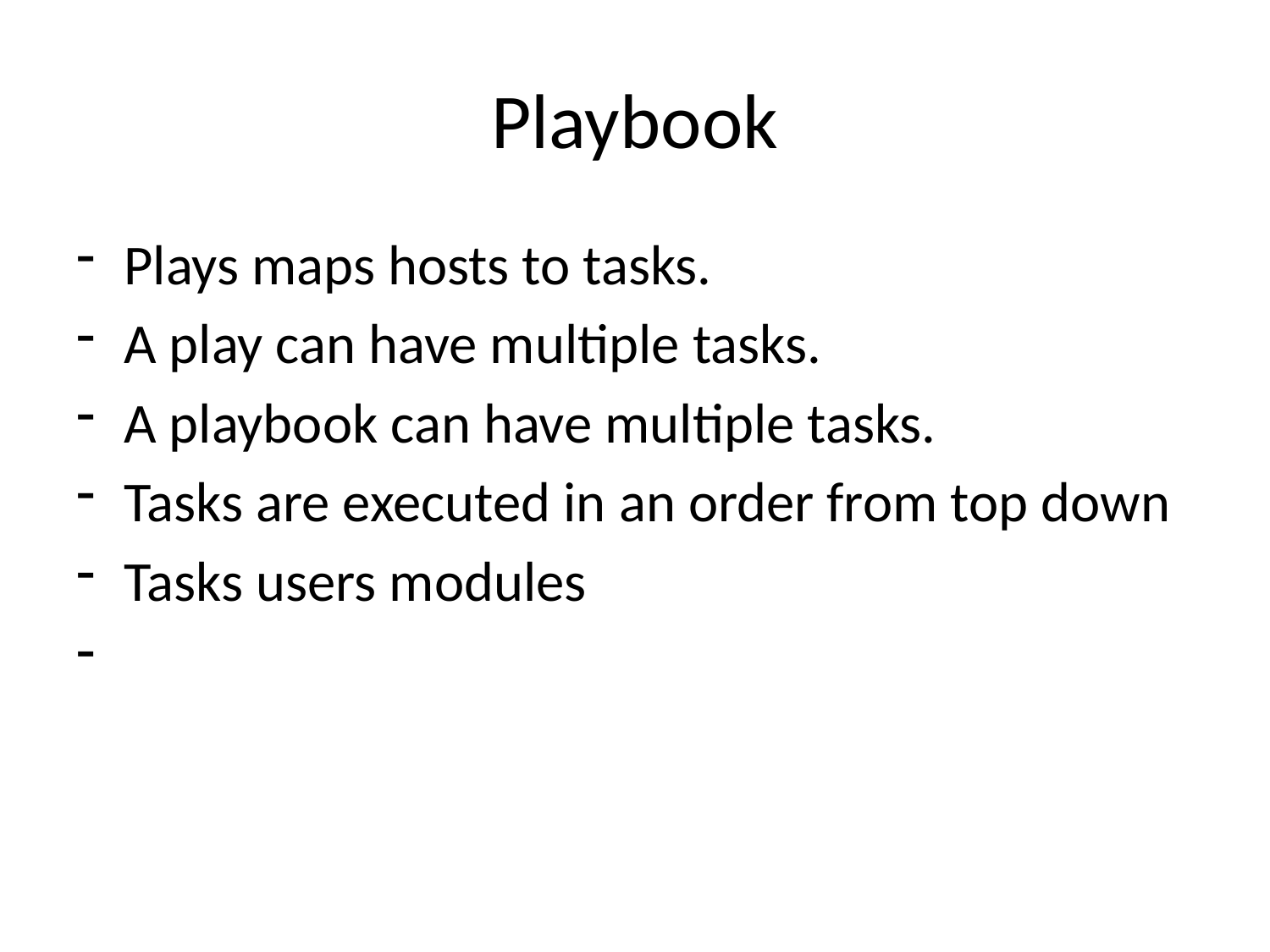

# Playbook
Plays maps hosts to tasks.
A play can have multiple tasks.
A playbook can have multiple tasks.
Tasks are executed in an order from top down
Tasks users modules